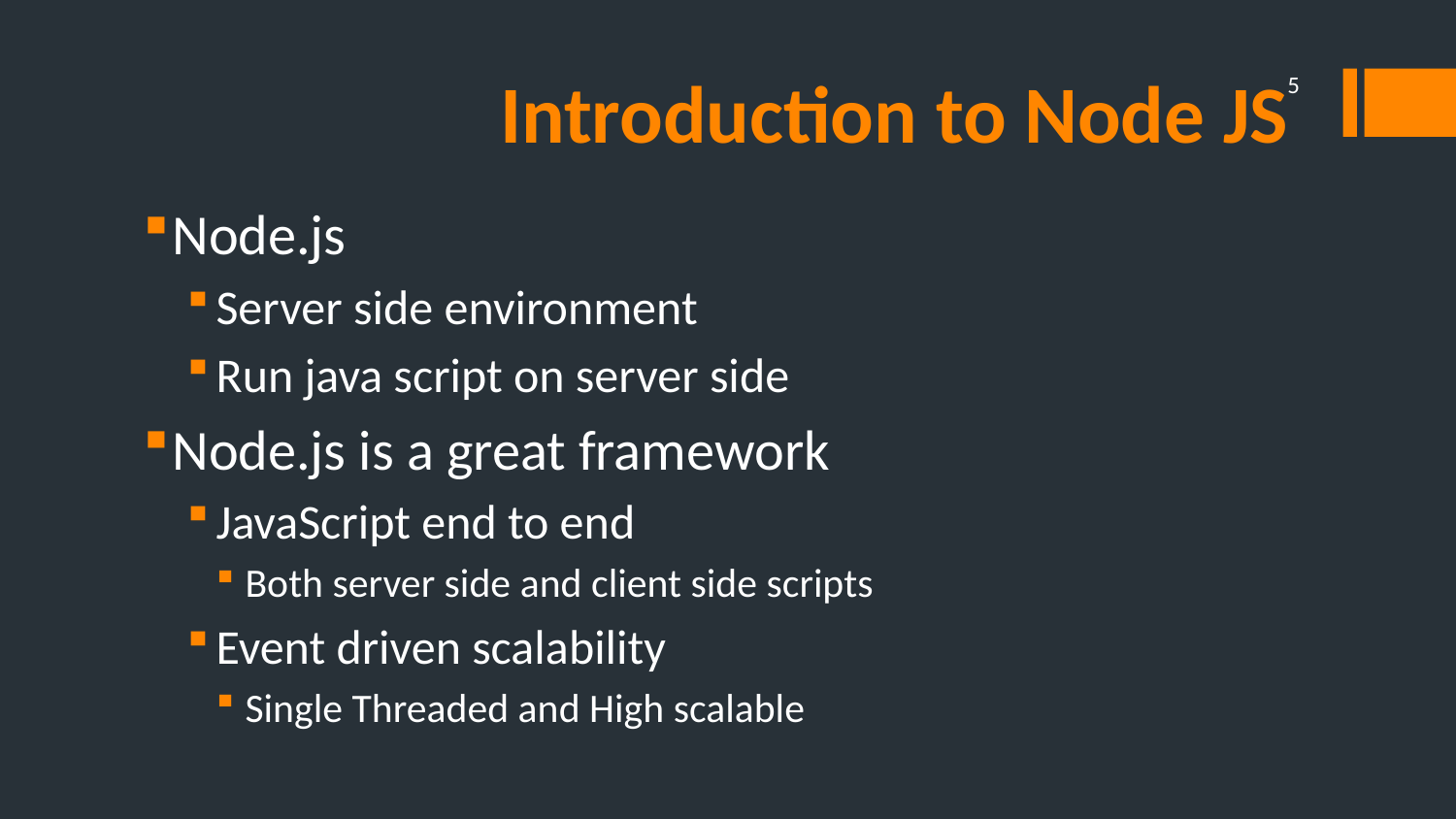

# Introduction to Node JS
5
Node.js
Server side environment
Run java script on server side
Node.js is a great framework
JavaScript end to end
Both server side and client side scripts
Event driven scalability
Single Threaded and High scalable